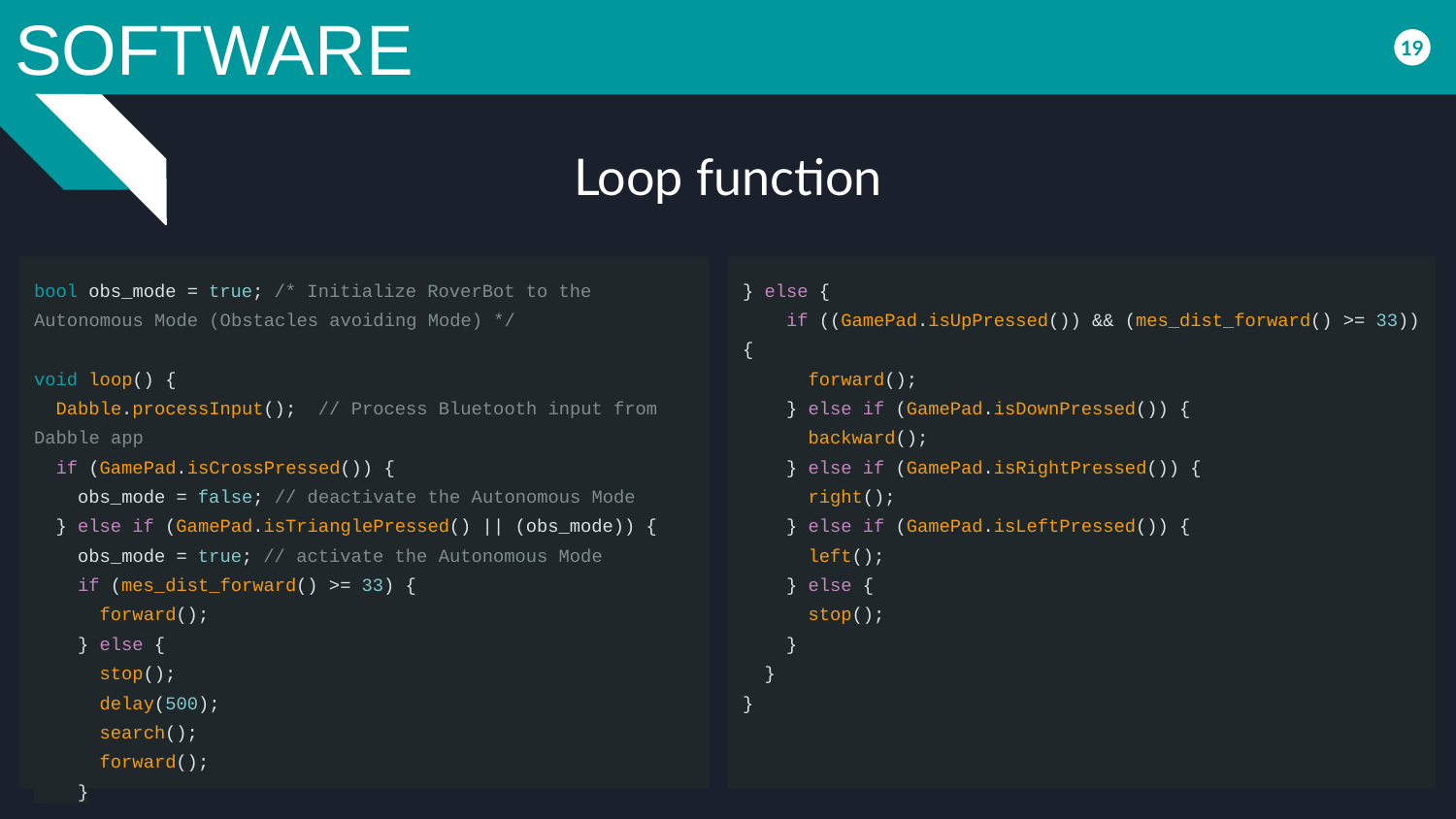

# SOFTWARE
19

Loop function

bool obs_mode = true; /* Initialize RoverBot to the Autonomous Mode (Obstacles avoiding Mode) */

void loop() {
  Dabble.processInput();  // Process Bluetooth input from Dabble app
  if (GamePad.isCrossPressed()) {
    obs_mode = false; // deactivate the Autonomous Mode
  } else if (GamePad.isTrianglePressed() || (obs_mode)) {
    obs_mode = true; // activate the Autonomous Mode
    if (mes_dist_forward() >= 33) {
      forward();
    } else {
      stop();
      delay(500);
      search();
      forward();
    }
} else {
    if ((GamePad.isUpPressed()) && (mes_dist_forward() >= 33)) {
      forward();
    } else if (GamePad.isDownPressed()) {
      backward();
    } else if (GamePad.isRightPressed()) {
      right();
    } else if (GamePad.isLeftPressed()) {
      left();
    } else {
      stop();
    }
  }
}